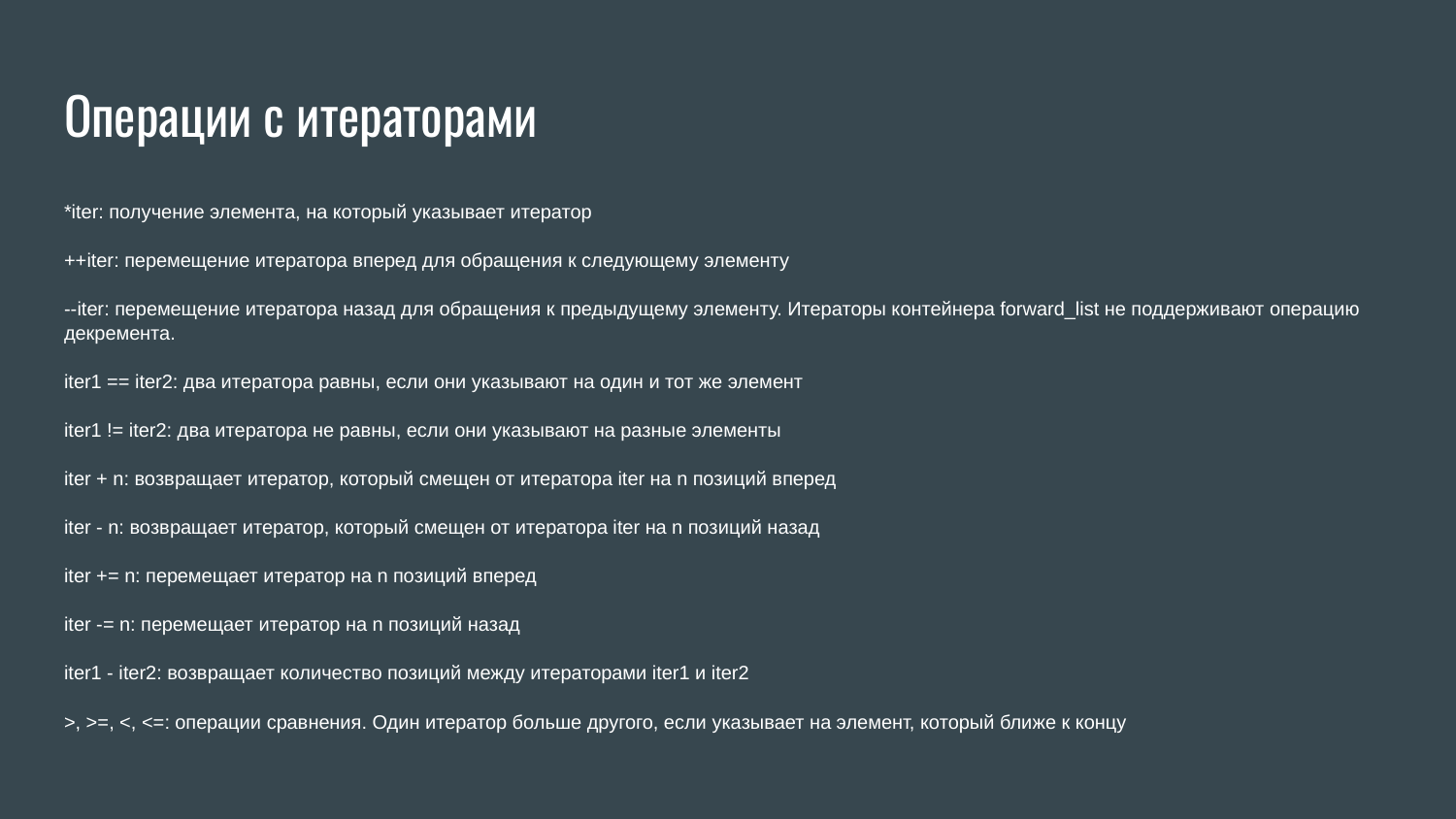

# Операции с итераторами
*iter: получение элемента, на который указывает итератор

++iter: перемещение итератора вперед для обращения к следующему элементу

--iter: перемещение итератора назад для обращения к предыдущему элементу. Итераторы контейнера forward_list не поддерживают операцию декремента.

iter1 == iter2: два итератора равны, если они указывают на один и тот же элемент

iter1 != iter2: два итератора не равны, если они указывают на разные элементы

iter + n: возвращает итератор, который смещен от итератора iter на n позиций вперед

iter - n: возвращает итератор, который смещен от итератора iter на n позиций назад

iter += n: перемещает итератор на n позиций вперед

iter -= n: перемещает итератор на n позиций назад

iter1 - iter2: возвращает количество позиций между итераторами iter1 и iter2

>, >=, <, <=: операции сравнения. Один итератор больше другого, если указывает на элемент, который ближе к концу